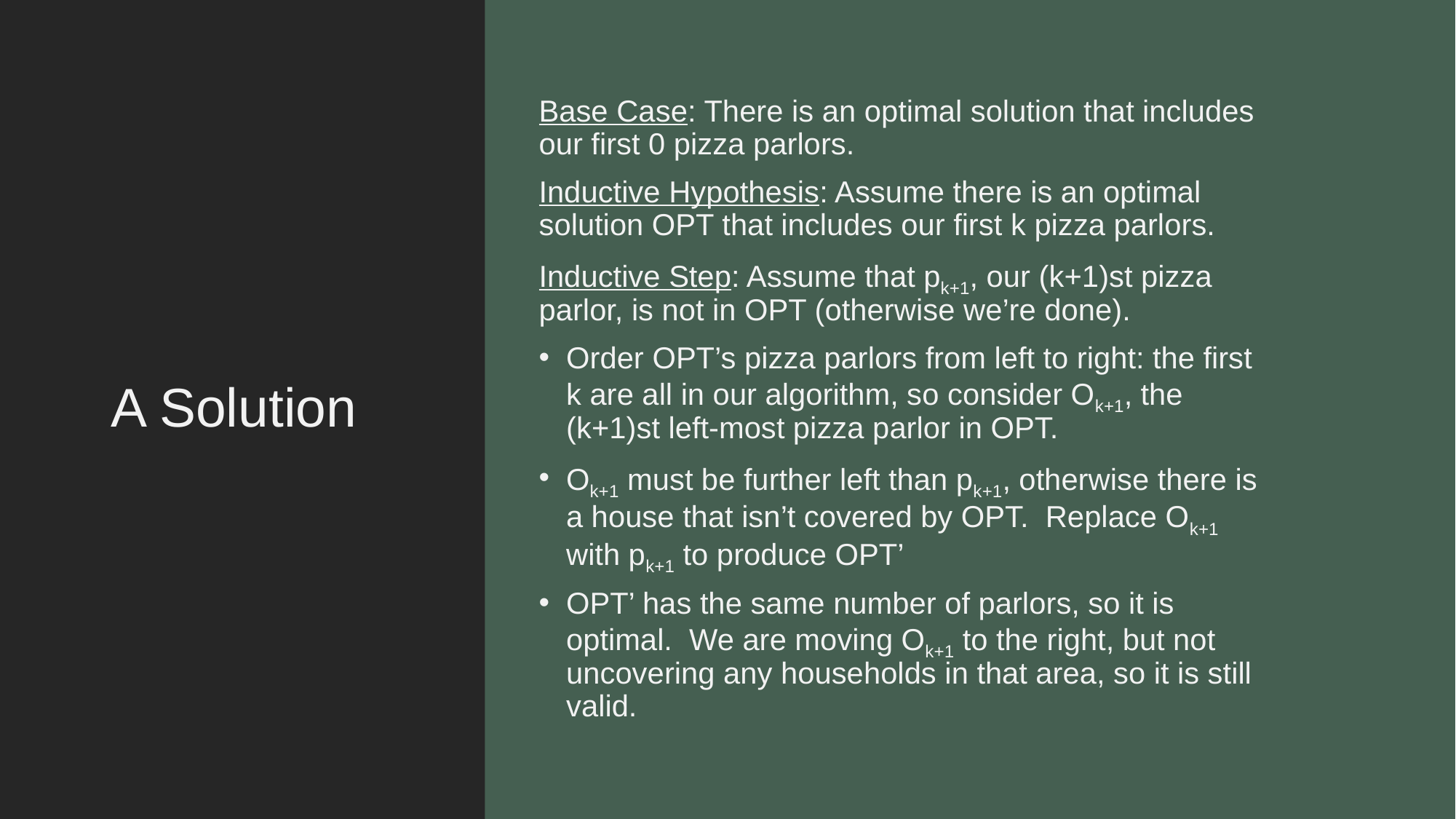

# A Solution
Base Case: There is an optimal solution that includes our first 0 pizza parlors.
Inductive Hypothesis: Assume there is an optimal solution OPT that includes our first k pizza parlors.
Inductive Step: Assume that pk+1, our (k+1)st pizza parlor, is not in OPT (otherwise we’re done).
Order OPT’s pizza parlors from left to right: the first k are all in our algorithm, so consider Ok+1, the (k+1)st left-most pizza parlor in OPT.
Ok+1 must be further left than pk+1, otherwise there is a house that isn’t covered by OPT.  Replace Ok+1 with pk+1 to produce OPT’
OPT’ has the same number of parlors, so it is optimal.  We are moving Ok+1 to the right, but not uncovering any households in that area, so it is still valid.